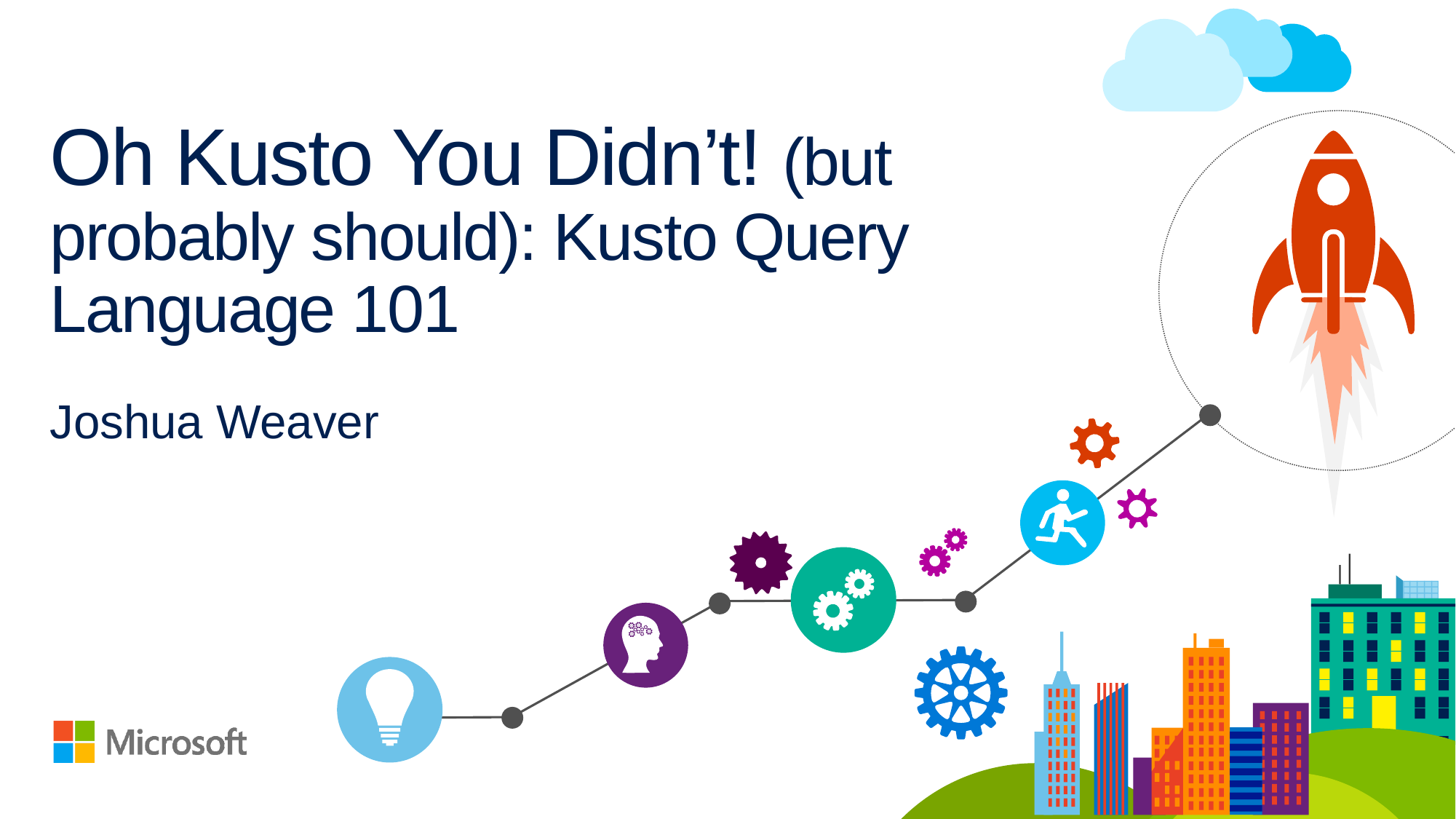

# Oh Kusto You Didn’t! (but probably should): Kusto Query Language 101
Joshua Weaver